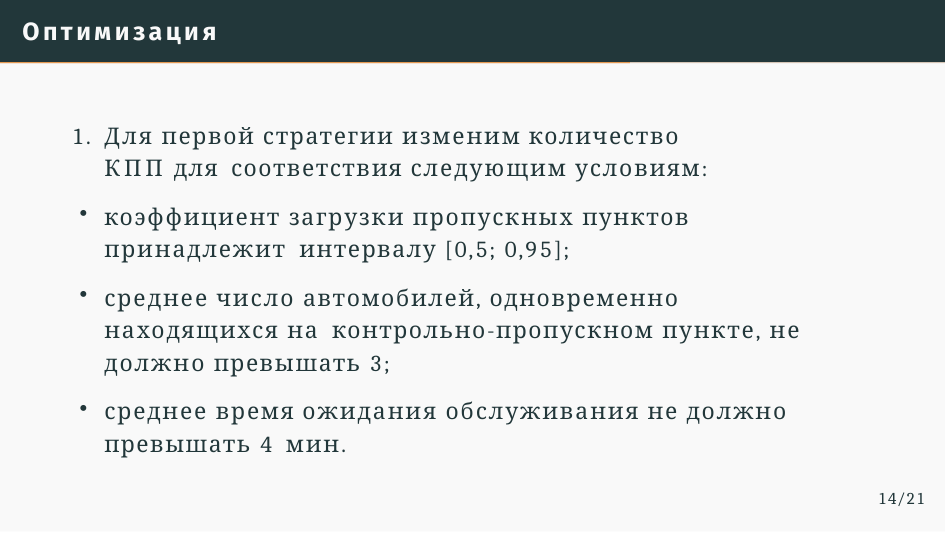

# Оптимизация

1. Для первой стратегии изменим количество КПП для  соответствия следующим условиям:
коэффициент загрузки пропускных пунктов принадлежит  интервалу [0,5; 0,95];
среднее число автомобилей, одновременно находящихся на  контрольно-пропускном пункте, не должно превышать 3;
среднее время ожидания обслуживания не должно превышать 4  мин.
14/21